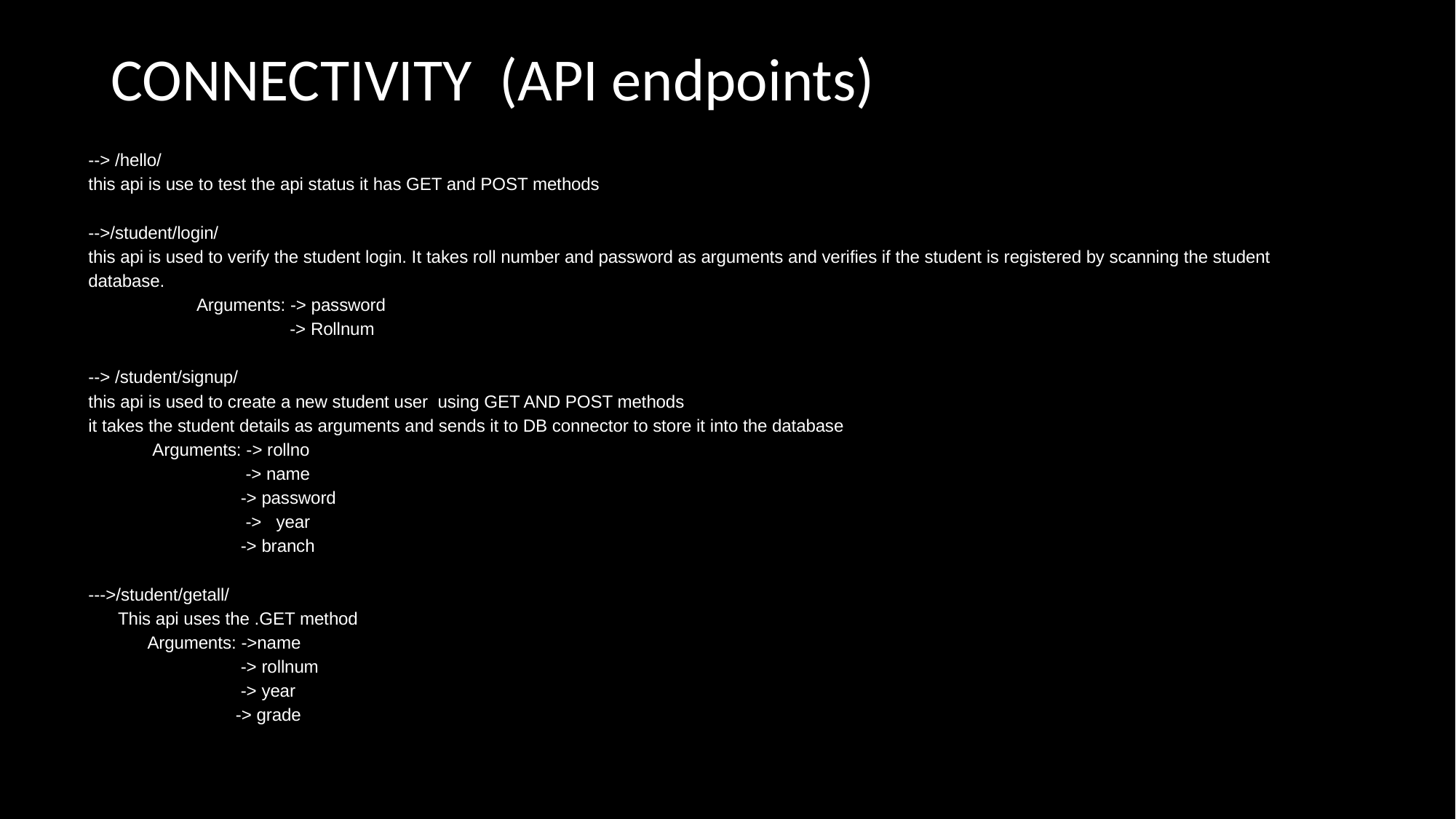

# CONNECTIVITY  (API endpoints)

--> /hello/
this api is use to test the api status it has GET and POST methods

-->/student/login/
this api is used to verify the student login. It takes roll number and password as arguments and verifies if the student is registered by scanning the student database.
                      Arguments: -> password
                                         -> Rollnum

--> /student/signup/
this api is used to create a new student user  using GET AND POST methods
it takes the student details as arguments and sends it to DB connector to store it into the database
             Arguments: -> rollno
                                -> name
                               -> password
                                ->   year
                               -> branch

--->/student/getall/
      This api uses the .GET method
            Arguments: ->name
                               -> rollnum
                               -> year
                              -> grade